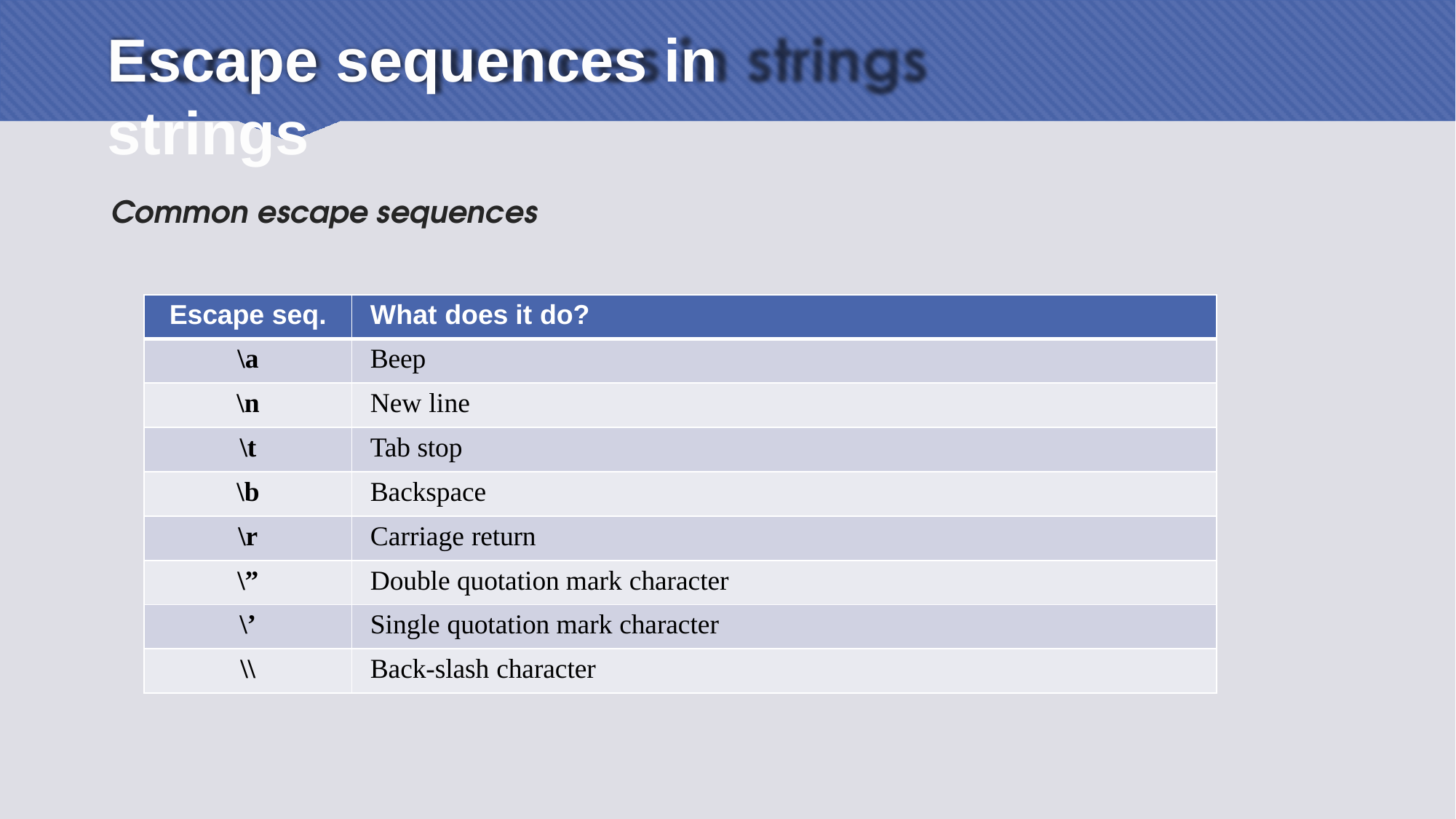

# Escape sequences in strings
Common escape sequences
| Escape seq. | What does it do? |
| --- | --- |
| \a | Beep |
| \n | New line |
| \t | Tab stop |
| \b | Backspace |
| \r | Carriage return |
| \” | Double quotation mark character |
| \’ | Single quotation mark character |
| \\ | Back-slash character |